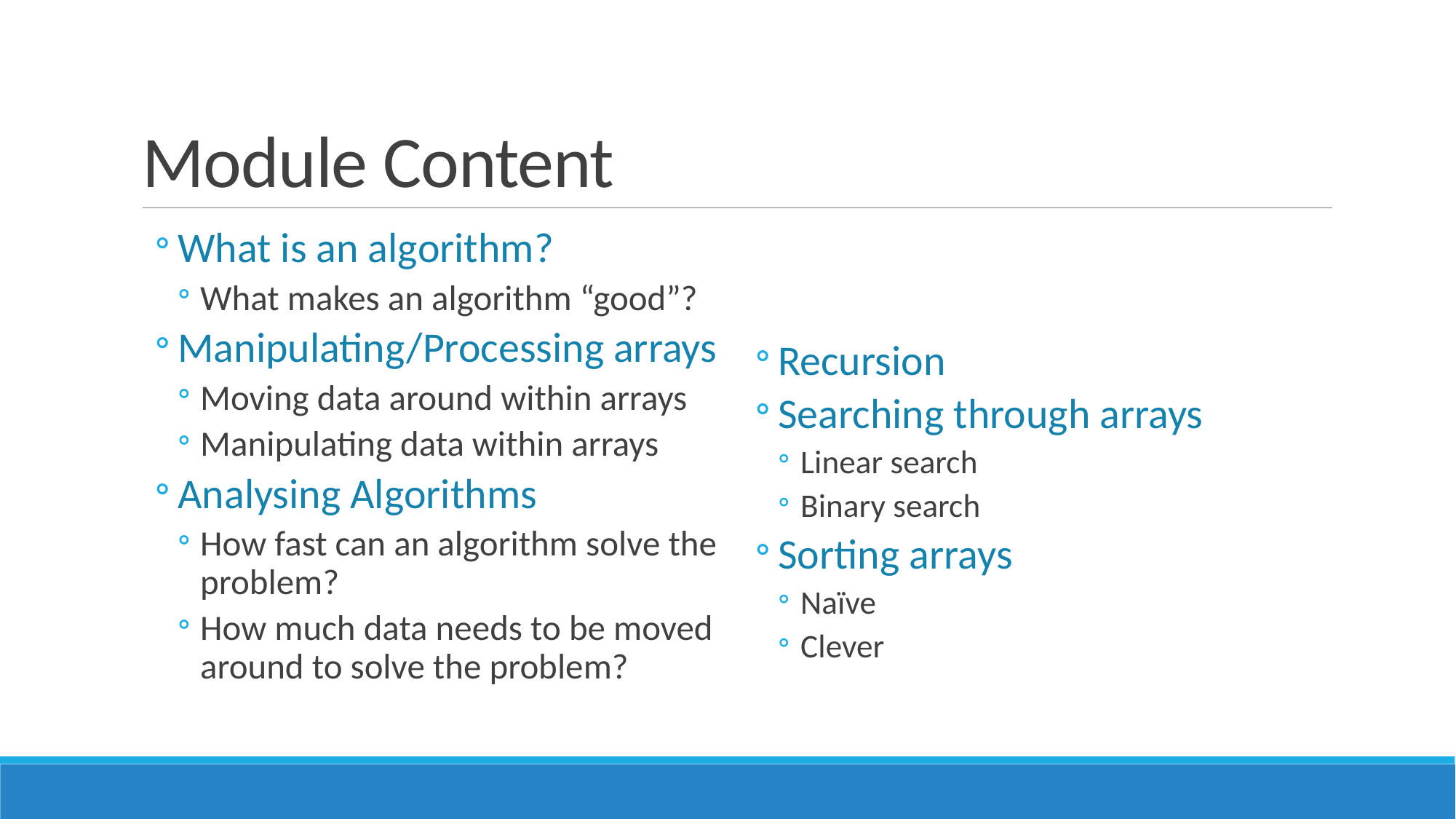

# Module Content
What is an algorithm?
What makes an algorithm “good”?
Manipulating/Processing arrays
Moving data around within arrays
Manipulating data within arrays
Analysing Algorithms
How fast can an algorithm solve the problem?
How much data needs to be moved around to solve the problem?

Recursion
Searching through arrays
Linear search
Binary search
Sorting arrays
Naïve
Clever